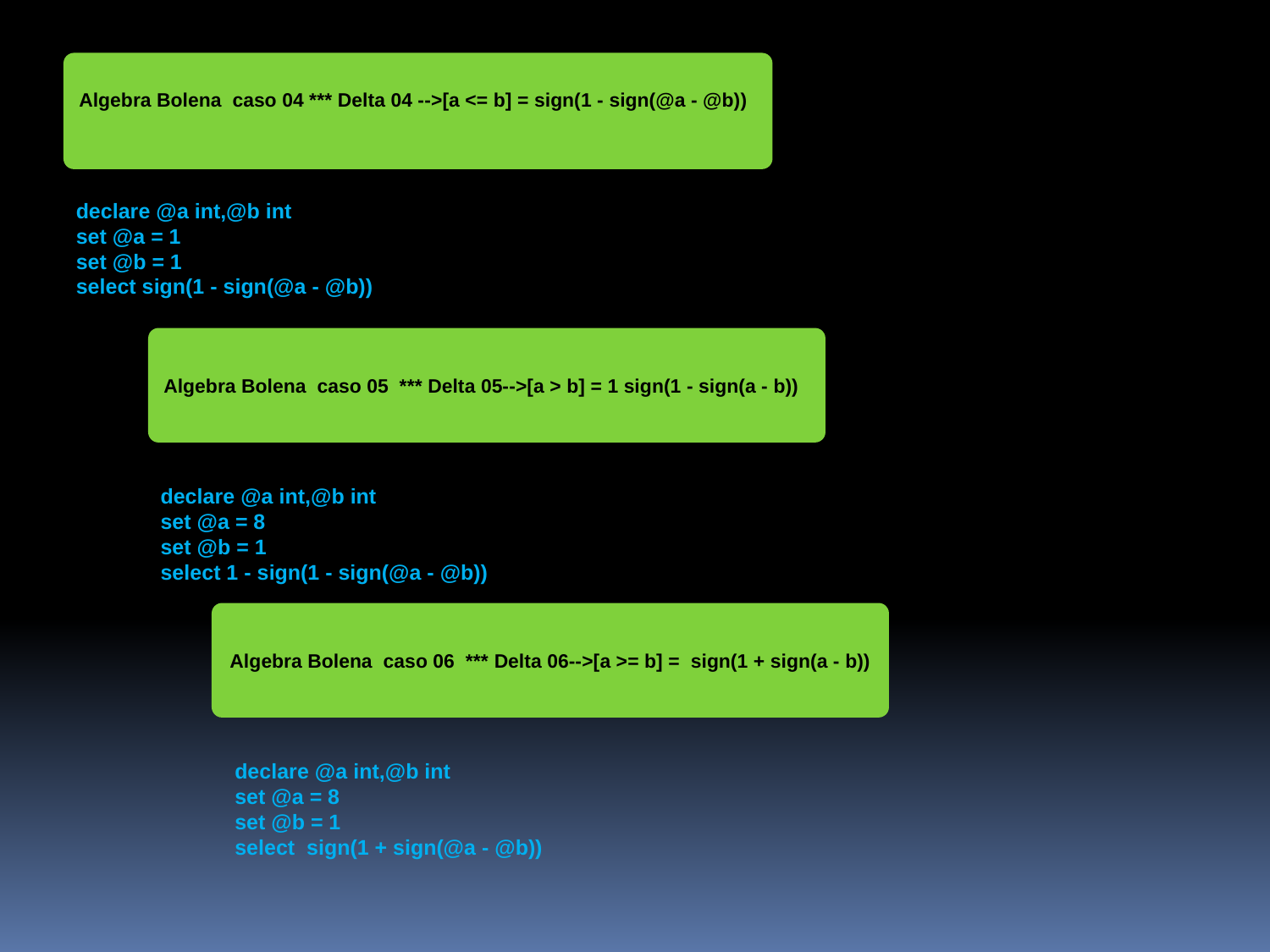

Algebra Bolena  caso 04 *** Delta 04 -->[a <= b] = sign(1 - sign(@a - @b))

declare @a int,@b int
set @a = 1
set @b = 1
select sign(1 - sign(@a - @b))

Algebra Bolena  caso 05  *** Delta 05-->[a > b] = 1 sign(1 - sign(a - b))

declare @a int,@b int
set @a = 8
set @b = 1
select 1 - sign(1 - sign(@a - @b))
Algebra Bolena  caso 06  *** Delta 06-->[a >= b] =  sign(1 + sign(a - b))
declare @a int,@b int
set @a = 8
set @b = 1
select  sign(1 + sign(@a - @b))